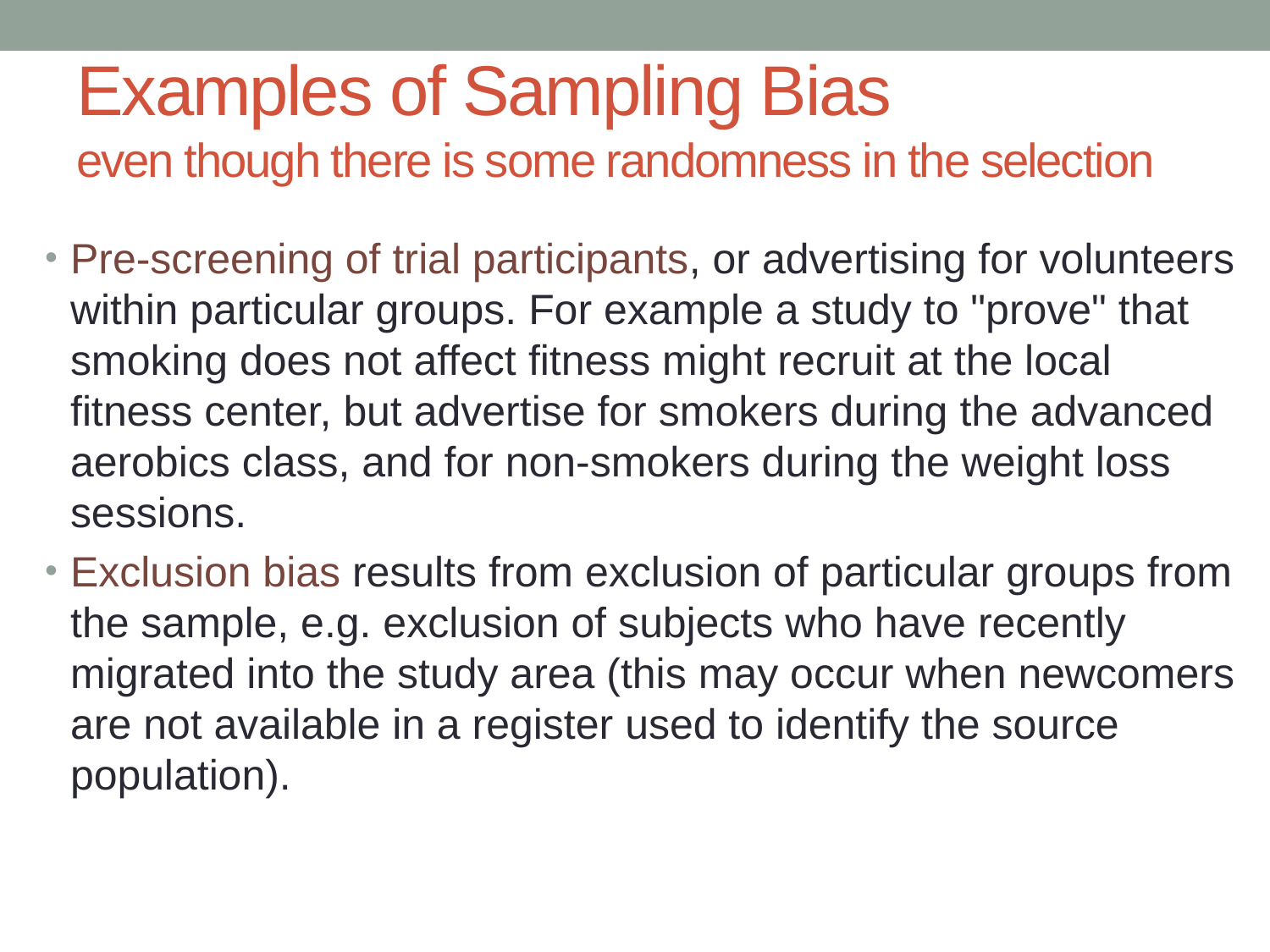

# Examples of Sampling Bias even though there is some randomness in the selection
Pre-screening of trial participants, or advertising for volunteers within particular groups. For example a study to "prove" that smoking does not affect fitness might recruit at the local fitness center, but advertise for smokers during the advanced aerobics class, and for non-smokers during the weight loss sessions.
Exclusion bias results from exclusion of particular groups from the sample, e.g. exclusion of subjects who have recently migrated into the study area (this may occur when newcomers are not available in a register used to identify the source population).